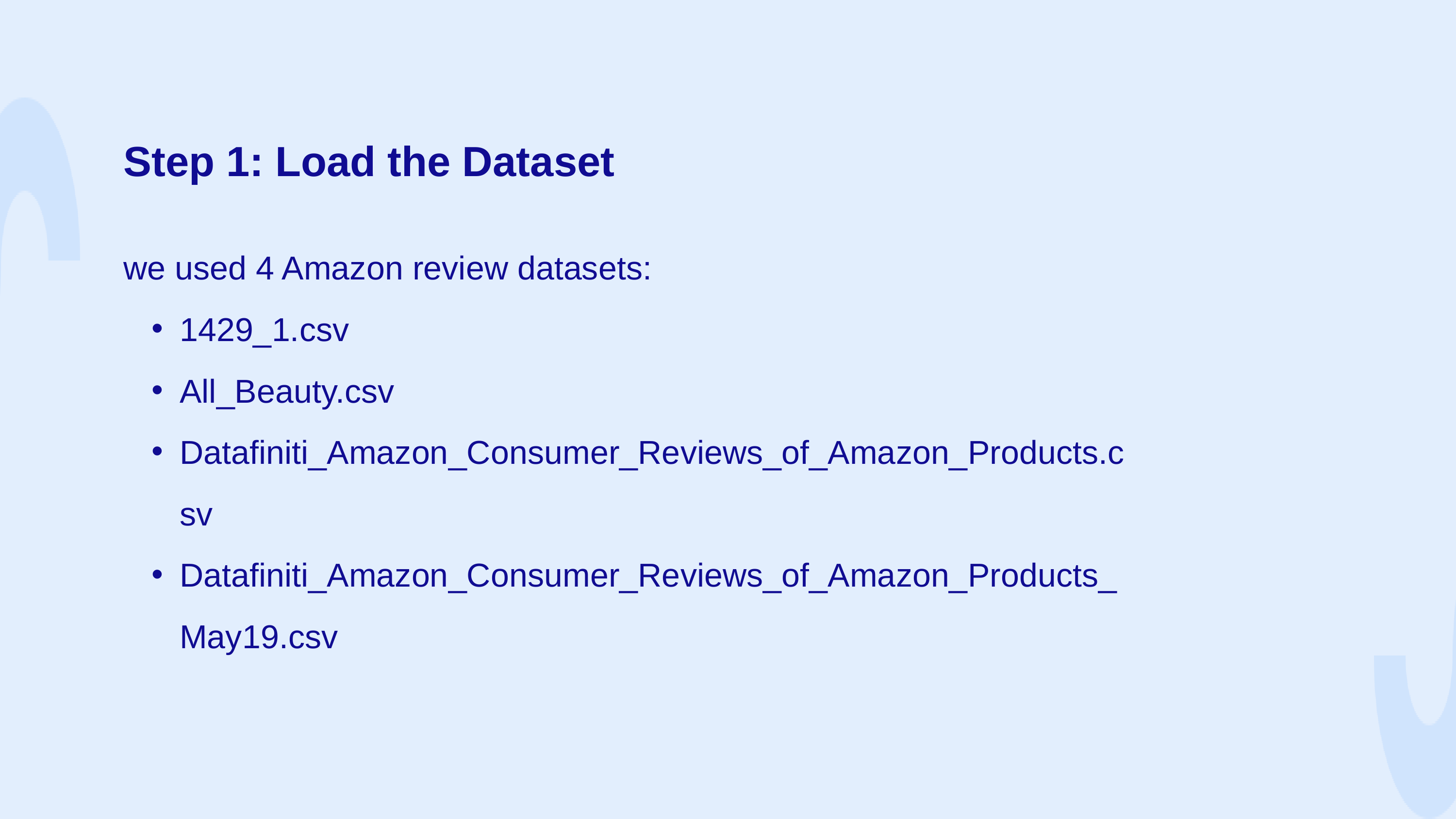

Step 1: Load the Dataset

we used 4 Amazon review datasets:
1429_1.csv
All_Beauty.csv
Datafiniti_Amazon_Consumer_Reviews_of_Amazon_Products.csv
Datafiniti_Amazon_Consumer_Reviews_of_Amazon_Products_May19.csv